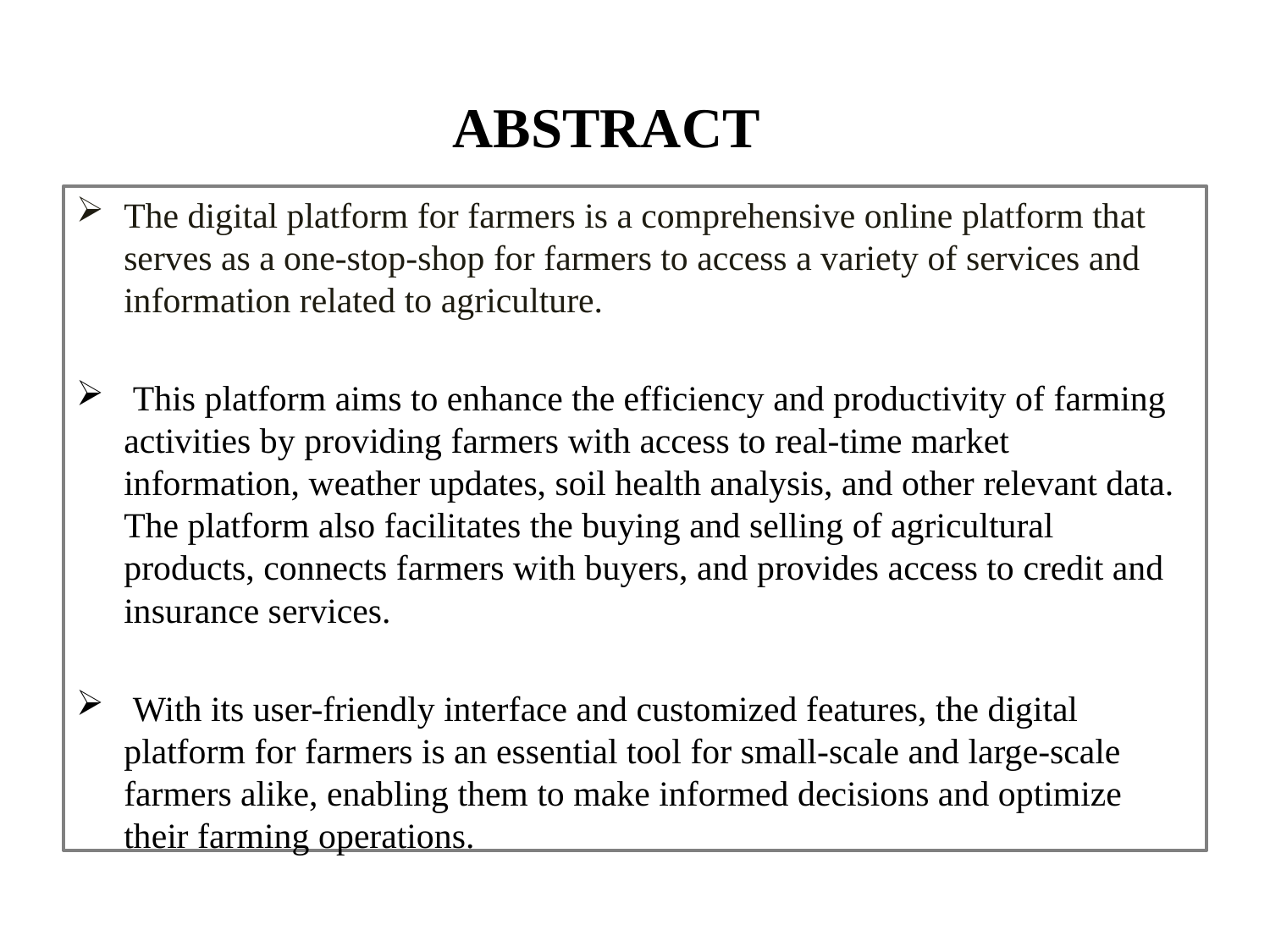

# ABSTRACT
The digital platform for farmers is a comprehensive online platform that serves as a one-stop-shop for farmers to access a variety of services and information related to agriculture.

 This platform aims to enhance the efficiency and productivity of farming activities by providing farmers with access to real-time market information, weather updates, soil health analysis, and other relevant data. The platform also facilitates the buying and selling of agricultural products, connects farmers with buyers, and provides access to credit and insurance services.

 With its user-friendly interface and customized features, the digital platform for farmers is an essential tool for small-scale and large-scale farmers alike, enabling them to make informed decisions and optimize their farming operations.